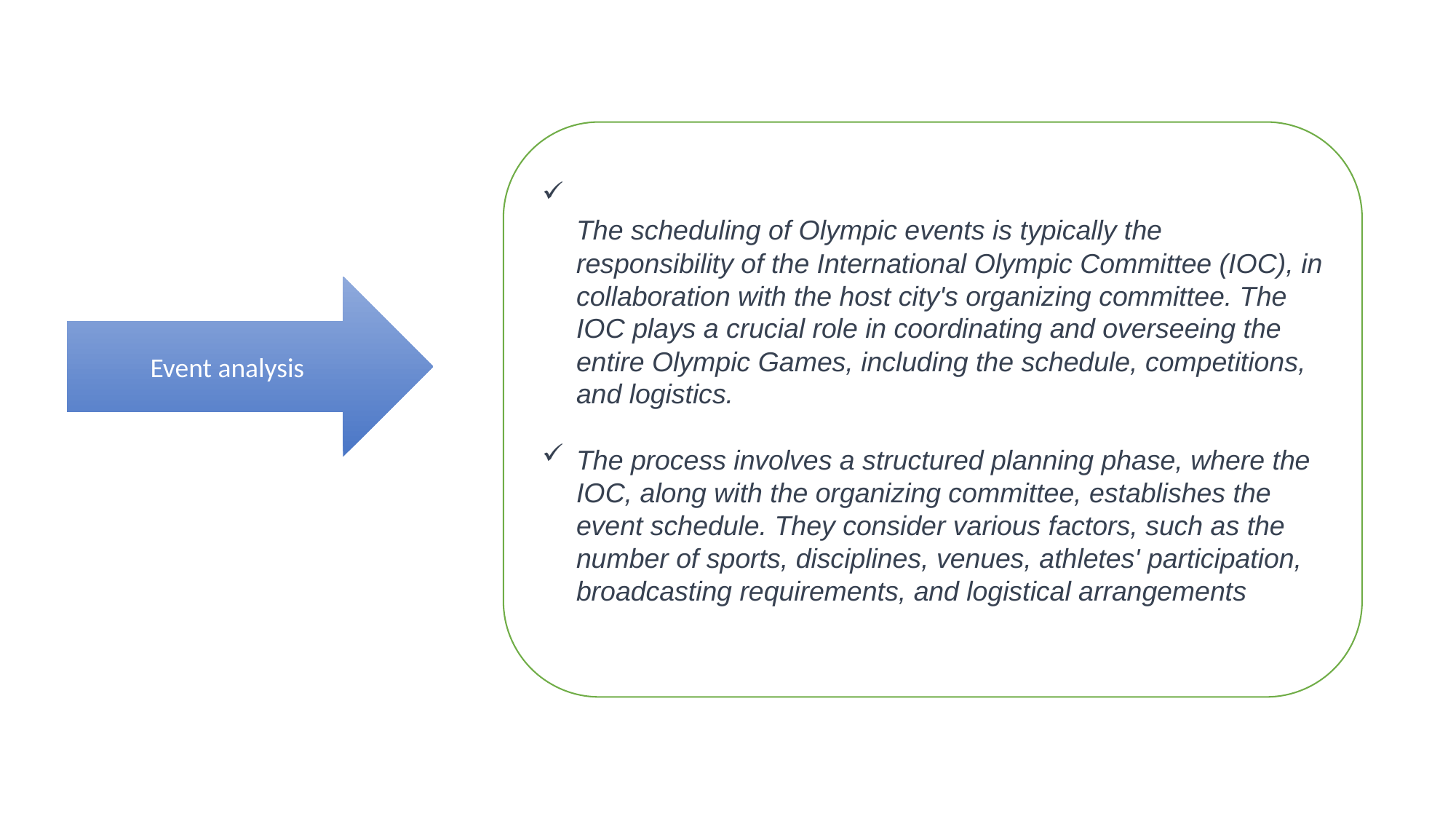

The scheduling of Olympic events is typically the responsibility of the International Olympic Committee (IOC), in collaboration with the host city's organizing committee. The IOC plays a crucial role in coordinating and overseeing the entire Olympic Games, including the schedule, competitions, and logistics.

The process involves a structured planning phase, where the IOC, along with the organizing committee, establishes the event schedule. They consider various factors, such as the number of sports, disciplines, venues, athletes' participation, broadcasting requirements, and logistical arrangements

Event analysis